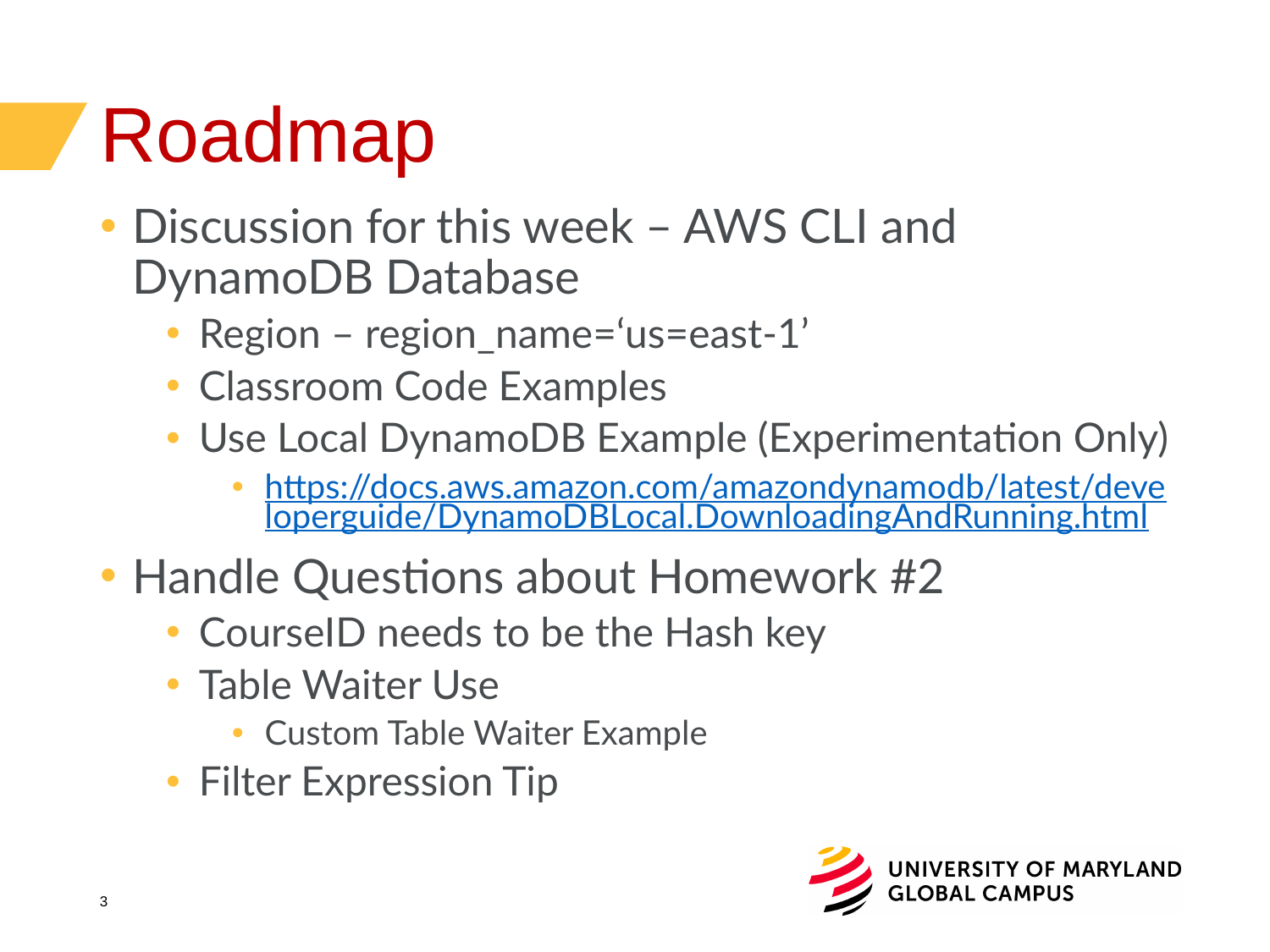

# Roadmap
Discussion for this week – AWS CLI and DynamoDB Database
Region – region_name=‘us=east-1’
Classroom Code Examples
Use Local DynamoDB Example (Experimentation Only)
https://docs.aws.amazon.com/amazondynamodb/latest/developerguide/DynamoDBLocal.DownloadingAndRunning.html
Handle Questions about Homework #2
CourseID needs to be the Hash key
Table Waiter Use
Custom Table Waiter Example
Filter Expression Tip